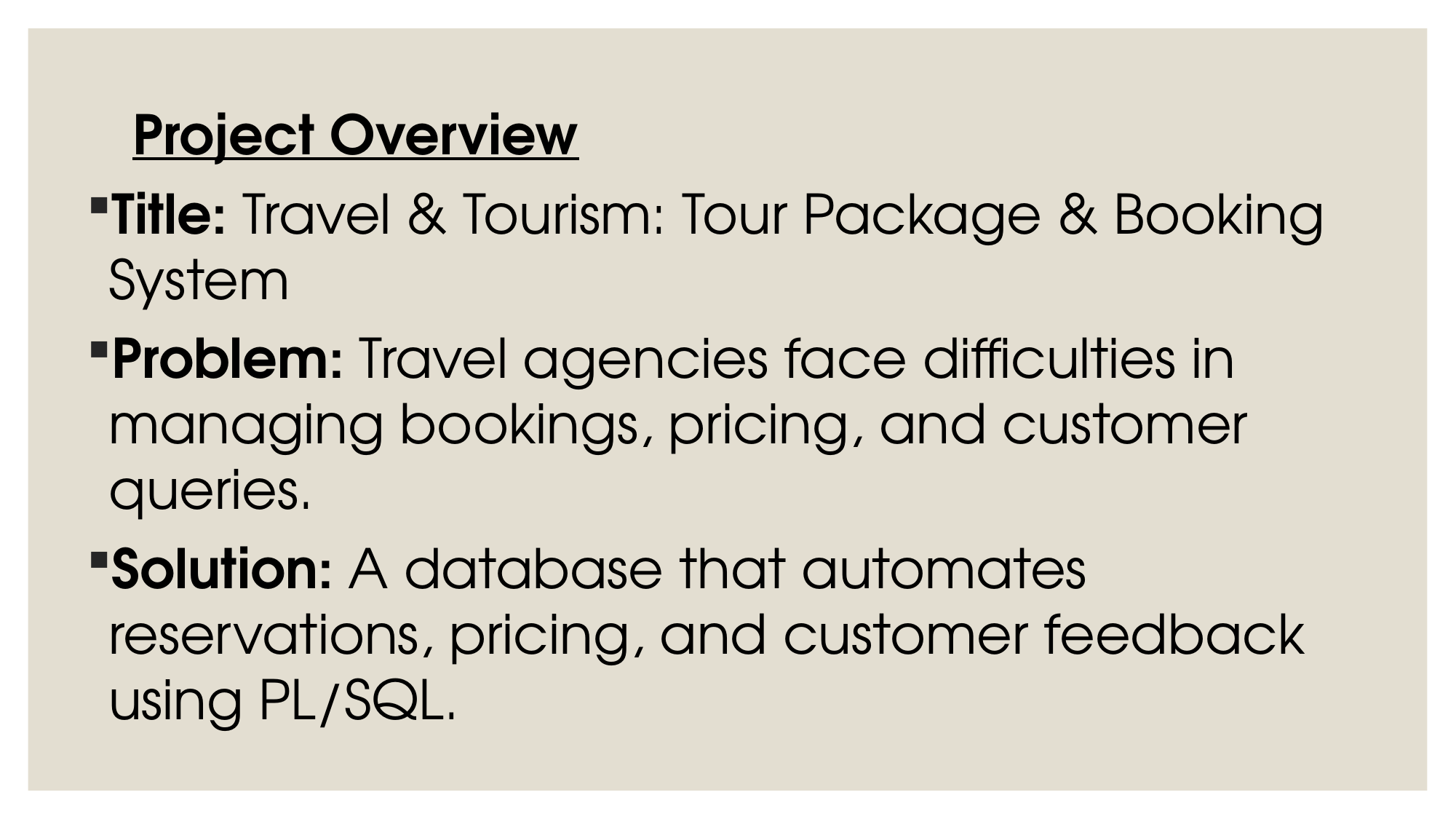

Project Overview
Title: Travel & Tourism: Tour Package & Booking System
Problem: Travel agencies face difficulties in managing bookings, pricing, and customer queries.
Solution: A database that automates reservations, pricing, and customer feedback using PL/SQL.